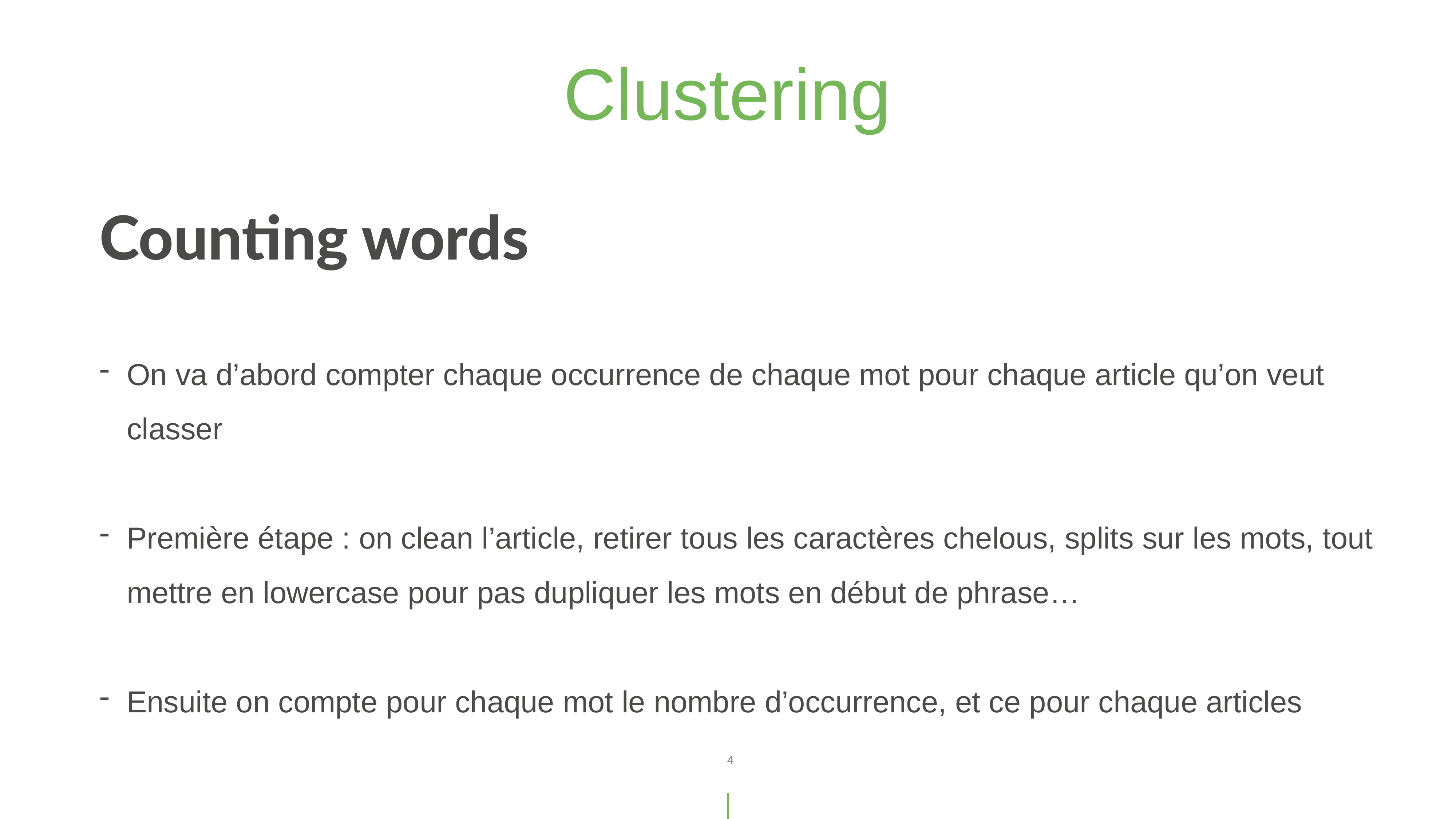

Clustering
Counting words
On va d’abord compter chaque occurrence de chaque mot pour chaque article qu’on veut classer

Première étape : on clean l’article, retirer tous les caractères chelous, splits sur les mots, tout mettre en lowercase pour pas dupliquer les mots en début de phrase…

Ensuite on compte pour chaque mot le nombre d’occurrence, et ce pour chaque articles
4